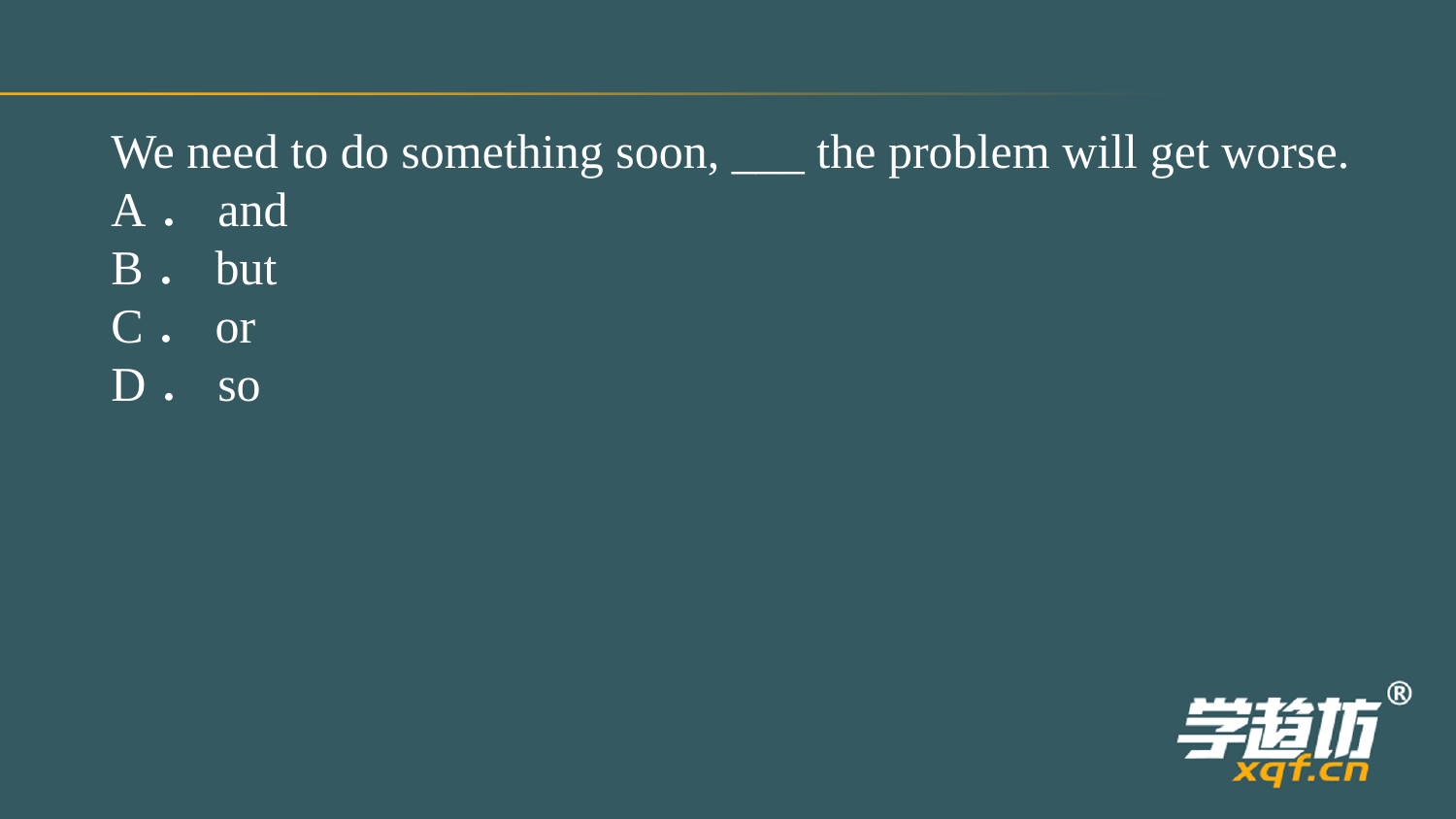

We need to do something soon, ___ the problem will get worse.
A．and
B．but
C．or
D．so